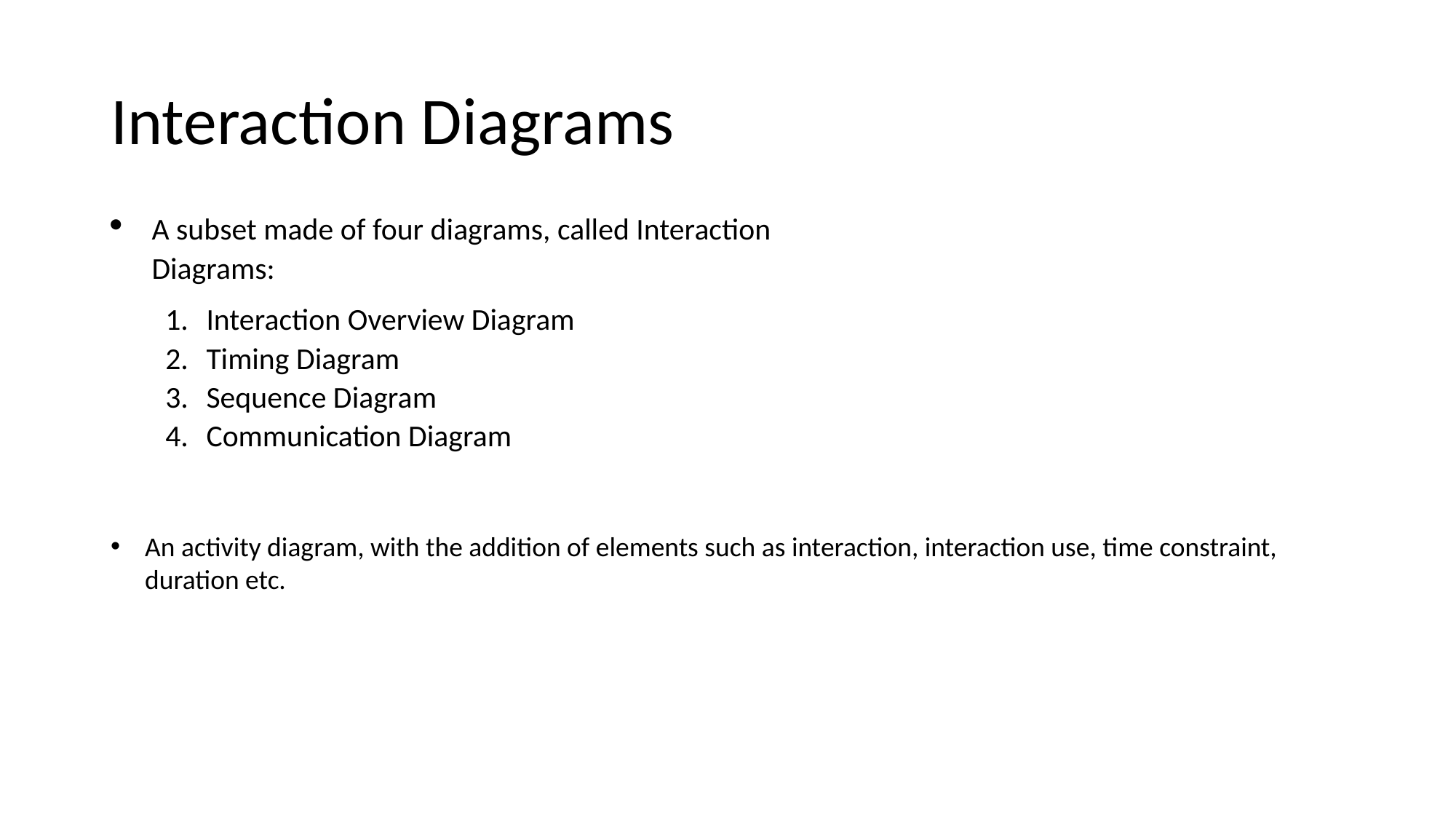

# Interaction Diagrams
A subset made of four diagrams, called Interaction Diagrams:
Interaction Overview Diagram
Timing Diagram
Sequence Diagram
Communication Diagram
An activity diagram, with the addition of elements such as interaction, interaction use, time constraint, duration etc.